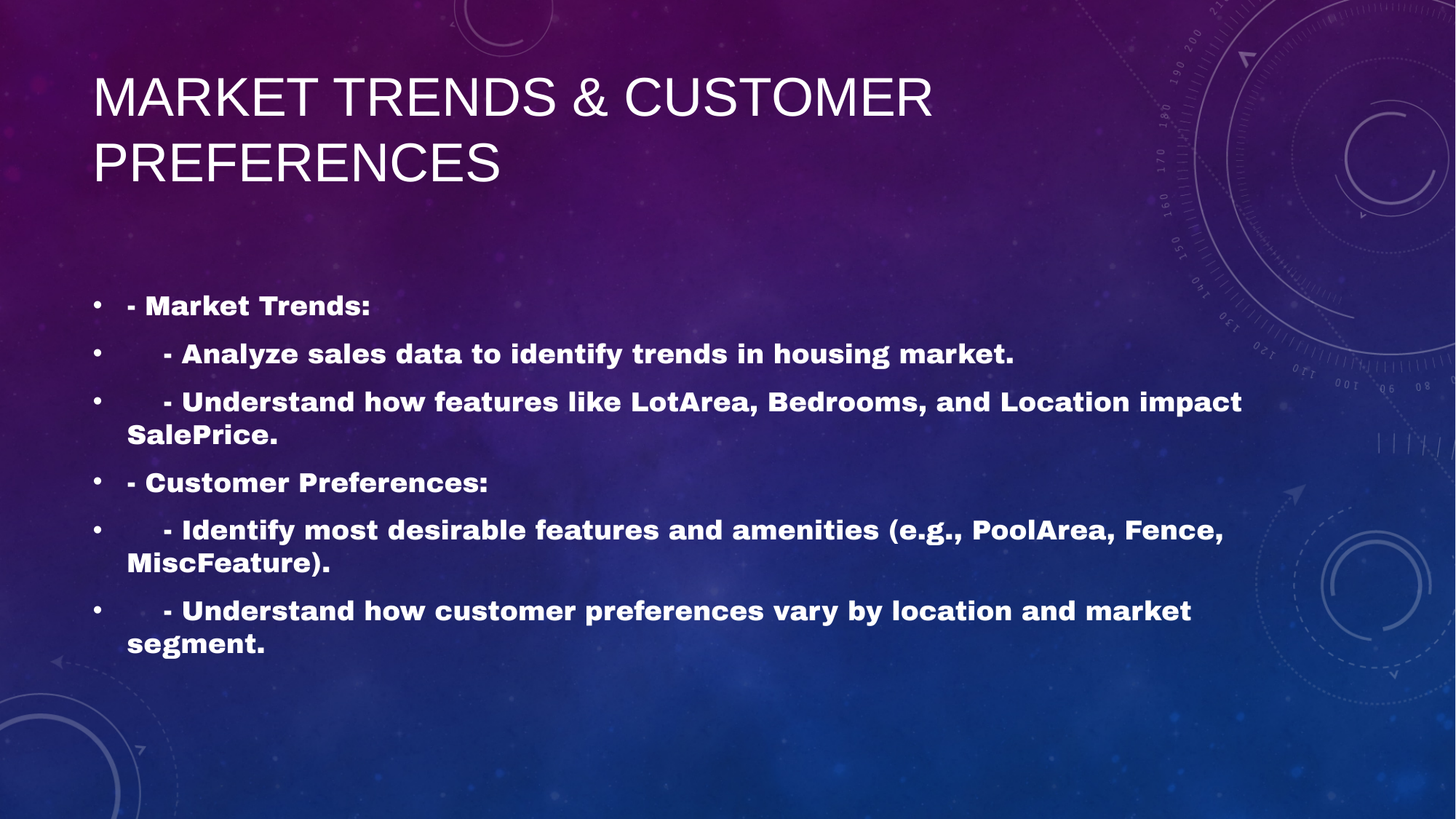

# Market Trends & Customer Preferences
- Market Trends:
    - Analyze sales data to identify trends in housing market.
    - Understand how features like LotArea, Bedrooms, and Location impact SalePrice.
- Customer Preferences:
    - Identify most desirable features and amenities (e.g., PoolArea, Fence, MiscFeature).
    - Understand how customer preferences vary by location and market segment.